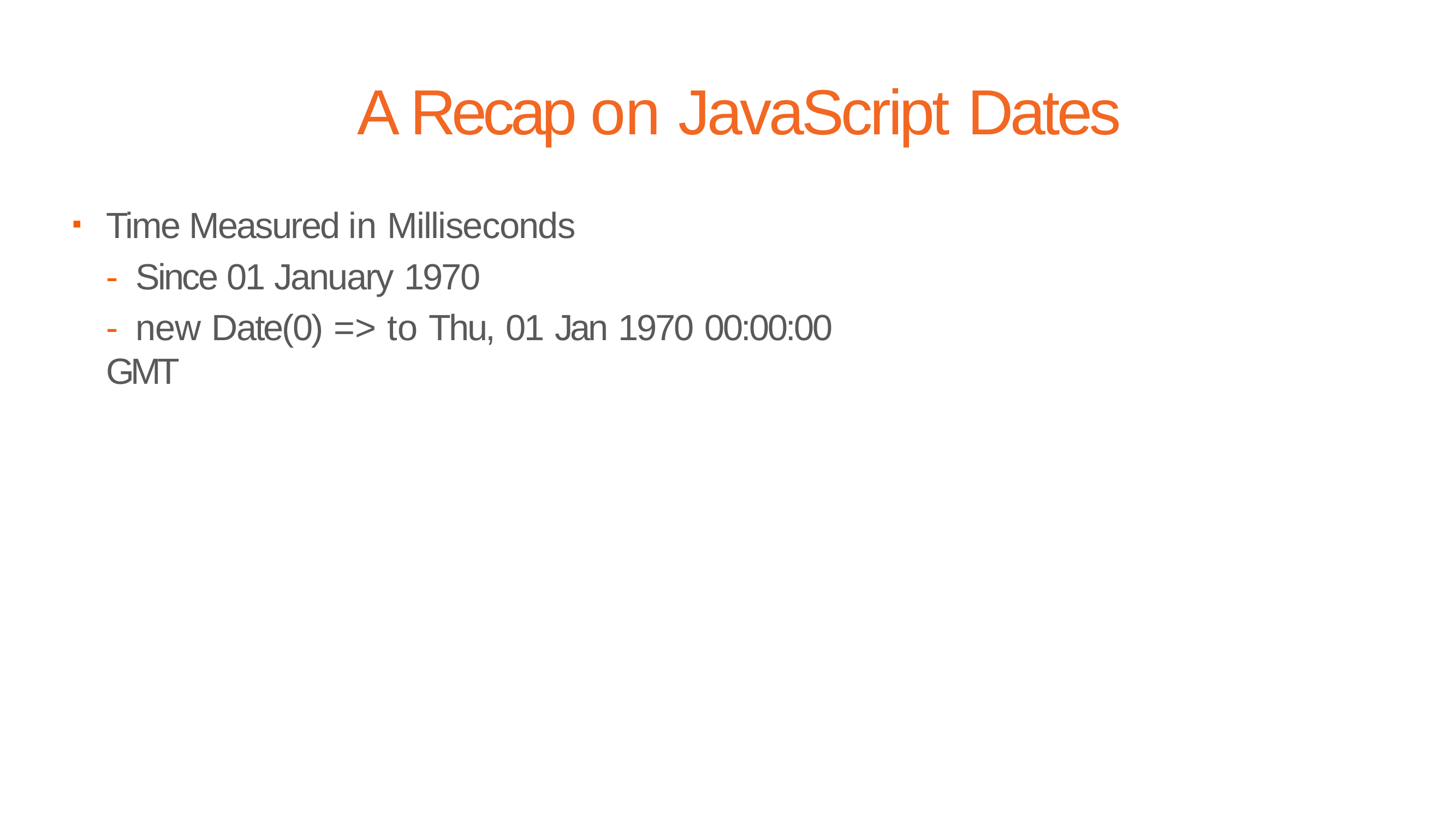

# A Recap on JavaScript Dates
Time Measured in Milliseconds
-	Since 01 January 1970
-	new Date(0) => to Thu, 01 Jan 1970 00:00:00 GMT
▪